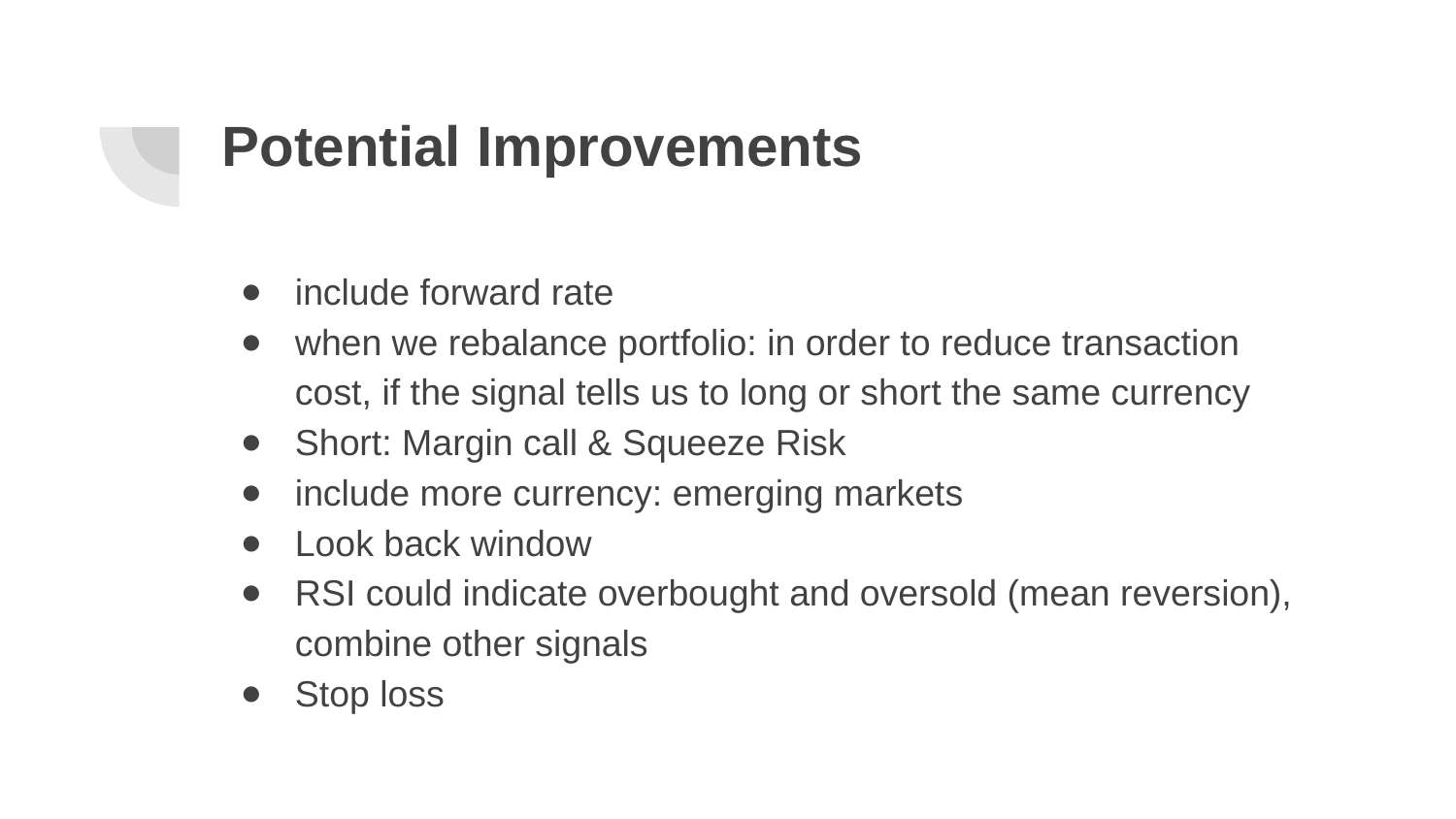

# Potential Improvements
include forward rate
when we rebalance portfolio: in order to reduce transaction cost, if the signal tells us to long or short the same currency
Short: Margin call & Squeeze Risk
include more currency: emerging markets
Look back window
RSI could indicate overbought and oversold (mean reversion), combine other signals
Stop loss